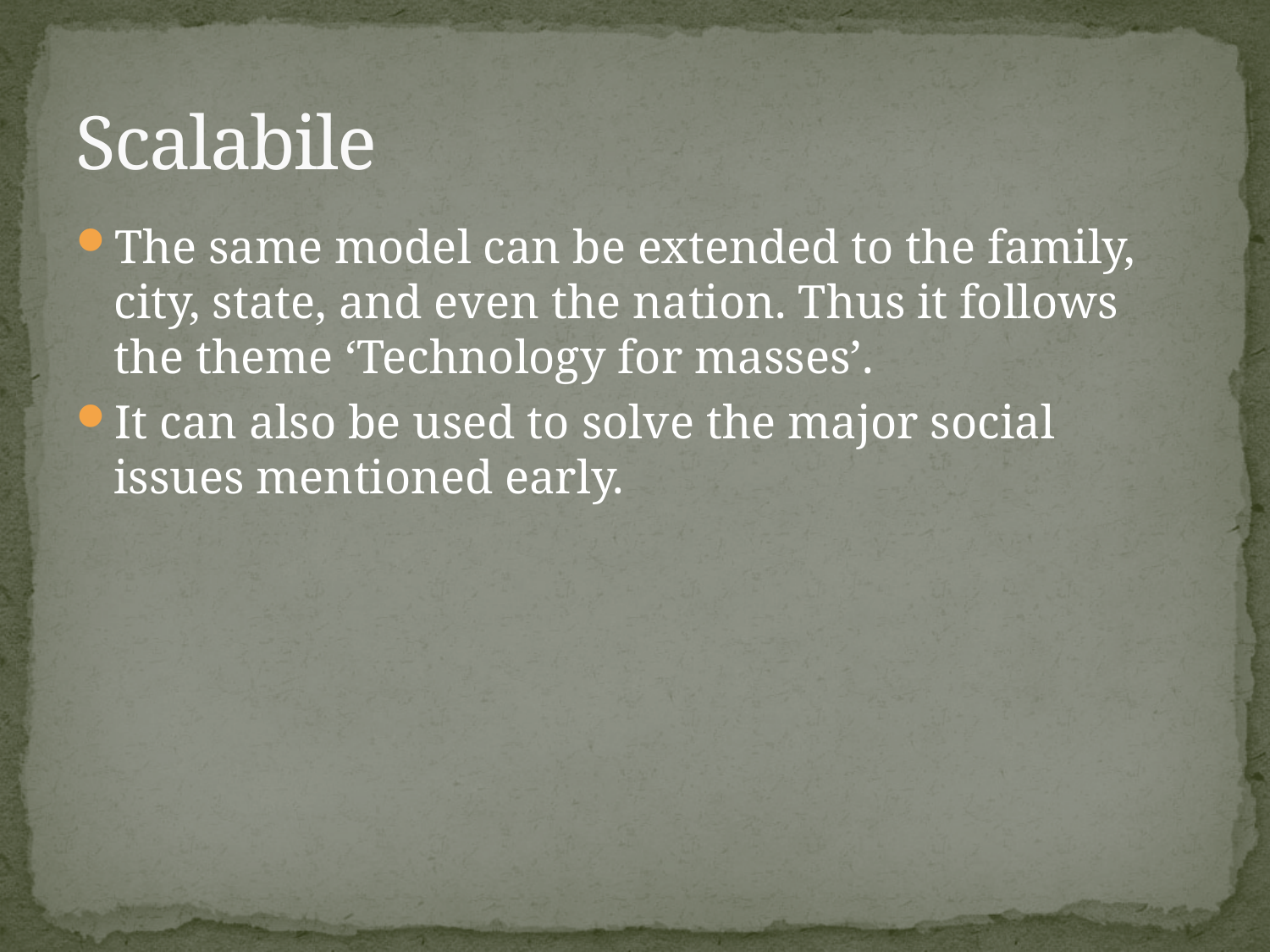

# Scalabile
The same model can be extended to the family, city, state, and even the nation. Thus it follows the theme ‘Technology for masses’.
It can also be used to solve the major social issues mentioned early.